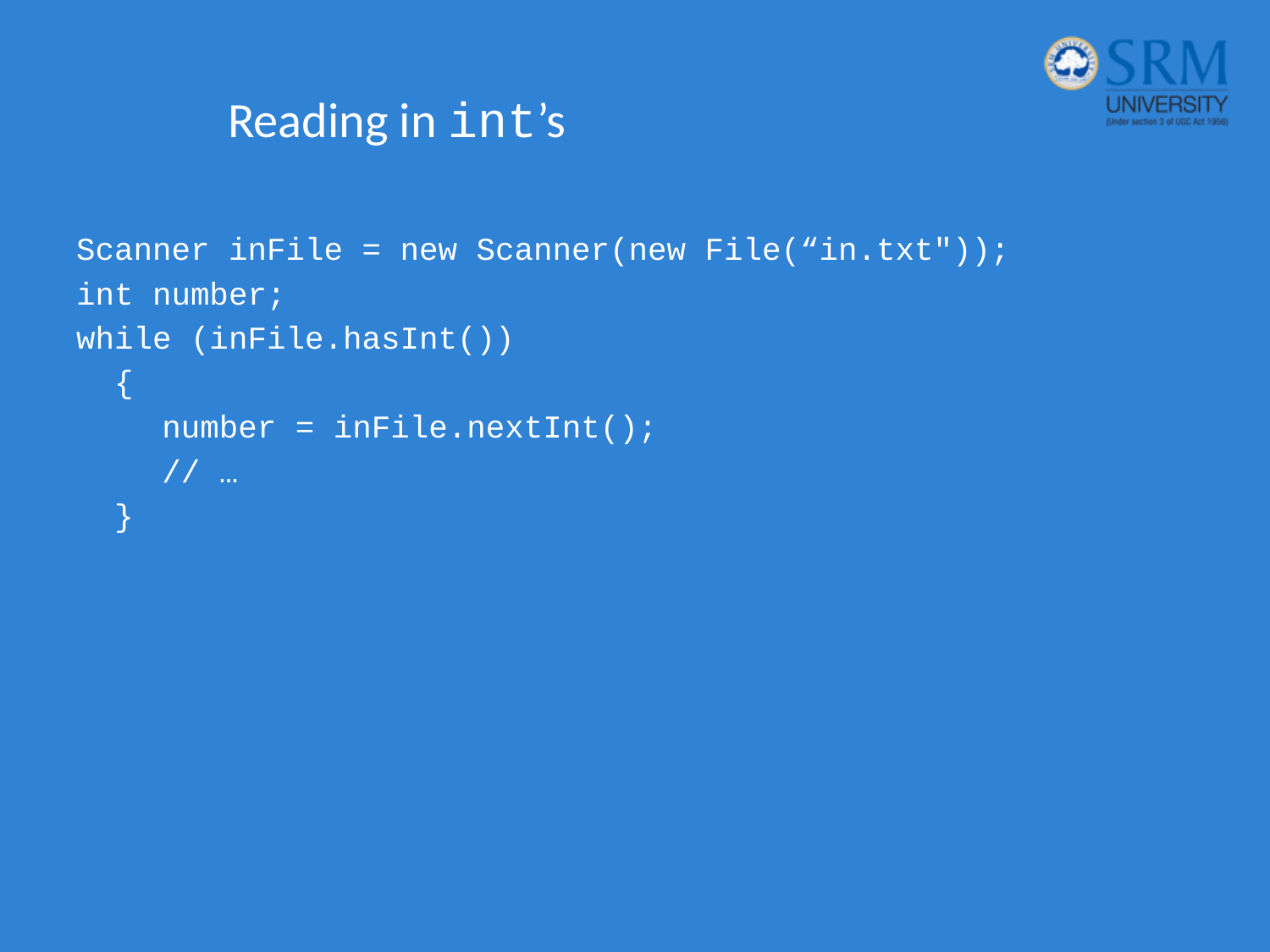

# Reading in int’s
Scanner inFile = new Scanner(new File(“in.txt"));
int number;
while (inFile.hasInt())
  {
	  number = inFile.nextInt();
	  // …
  }